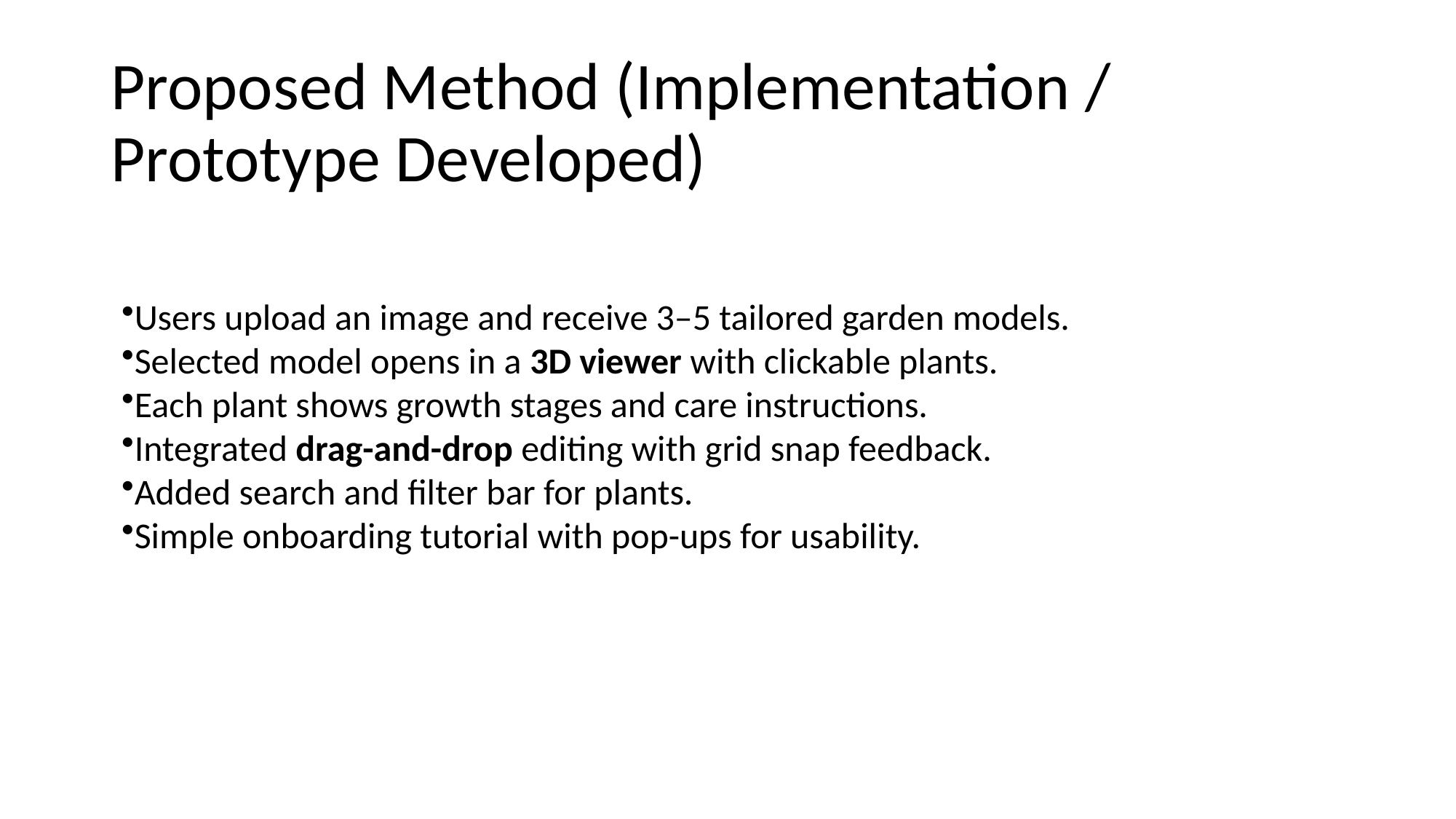

# Proposed Method (Implementation / Prototype Developed)
Users upload an image and receive 3–5 tailored garden models.
Selected model opens in a 3D viewer with clickable plants.
Each plant shows growth stages and care instructions.
Integrated drag-and-drop editing with grid snap feedback.
Added search and filter bar for plants.
Simple onboarding tutorial with pop-ups for usability.